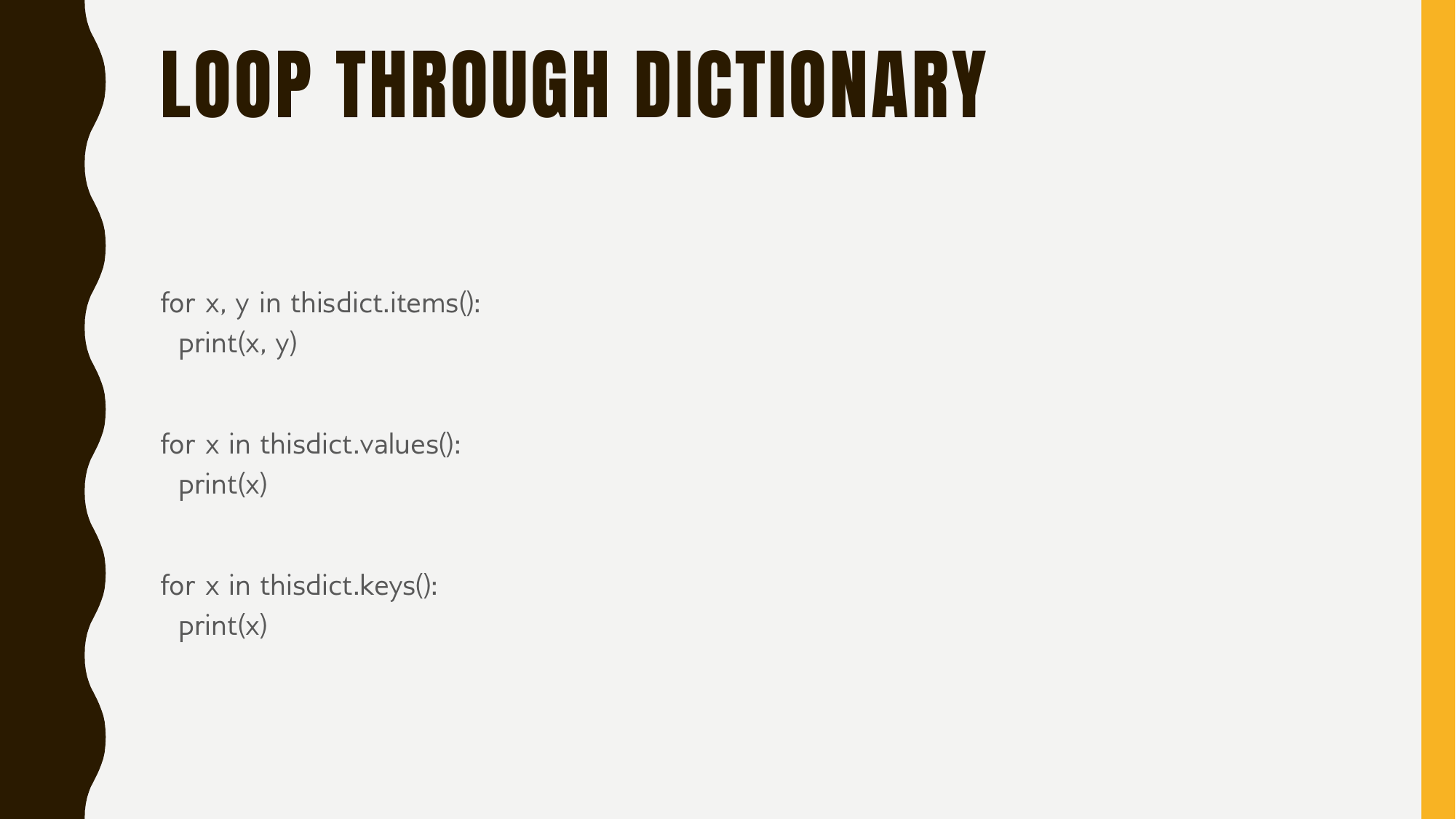

# Loop through Dictionary
for x, y in thisdict.items():
  print(x, y)

for x in thisdict.values():
  print(x)

for x in thisdict.keys():
  print(x)